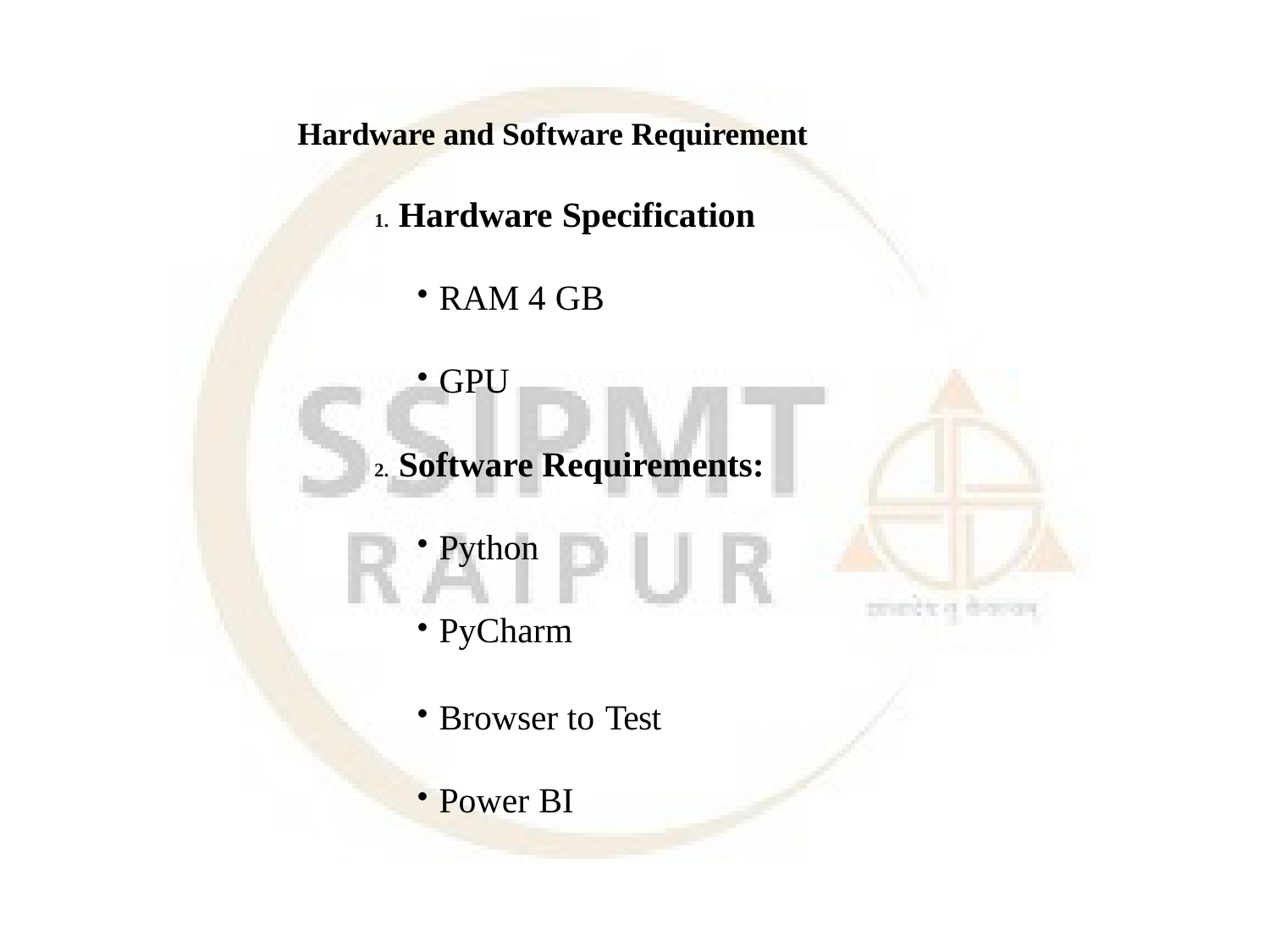

# Hardware and Software Requirement
1.  Hardware Specification

RAM 4 GB

GPU

2.  Software Requirements:

Python

PyCharm

Browser to Test

Power BI